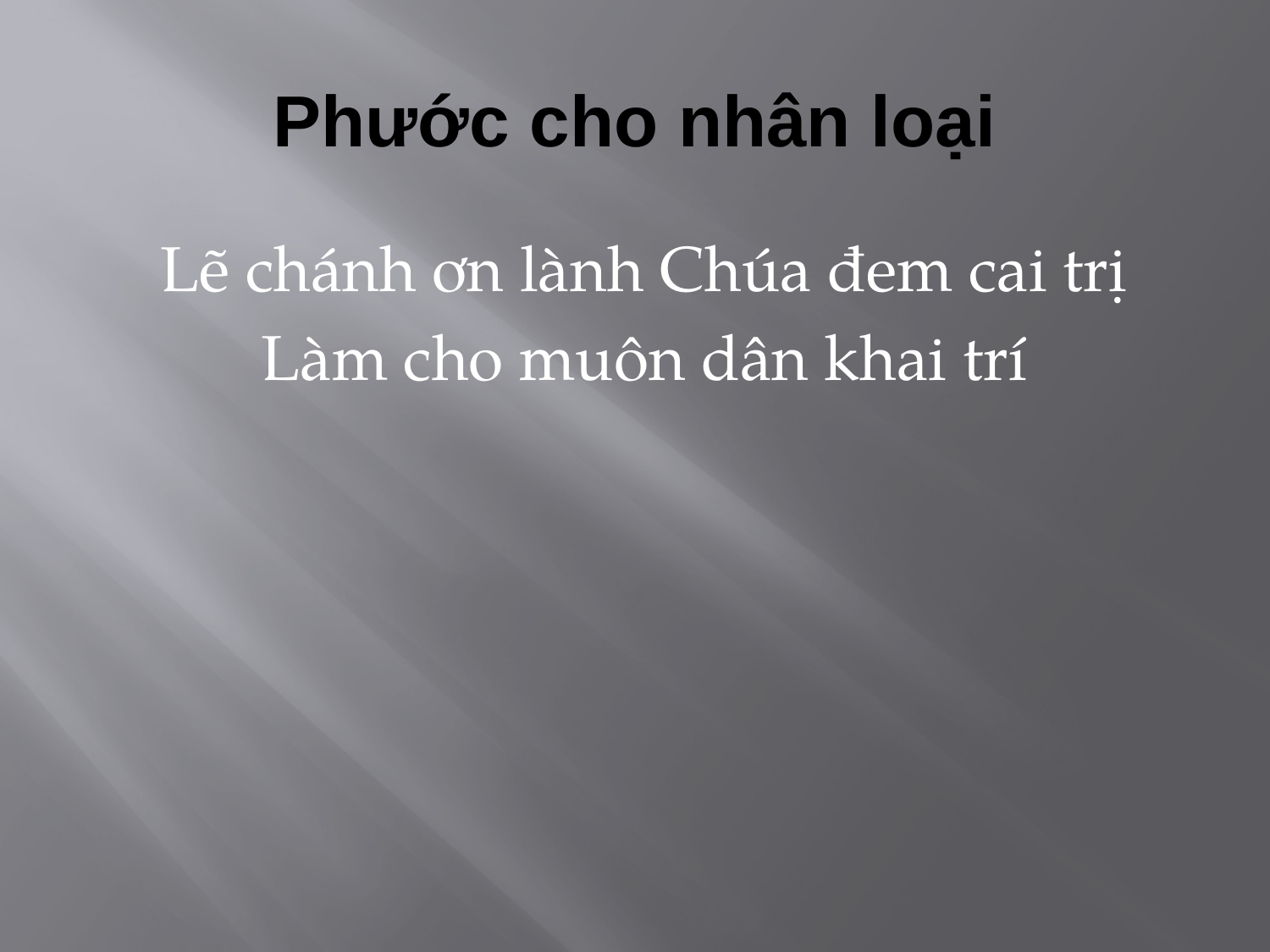

# Phước cho nhân loại
Lẽ chánh ơn lành Chúa đem cai trị
Làm cho muôn dân khai trí